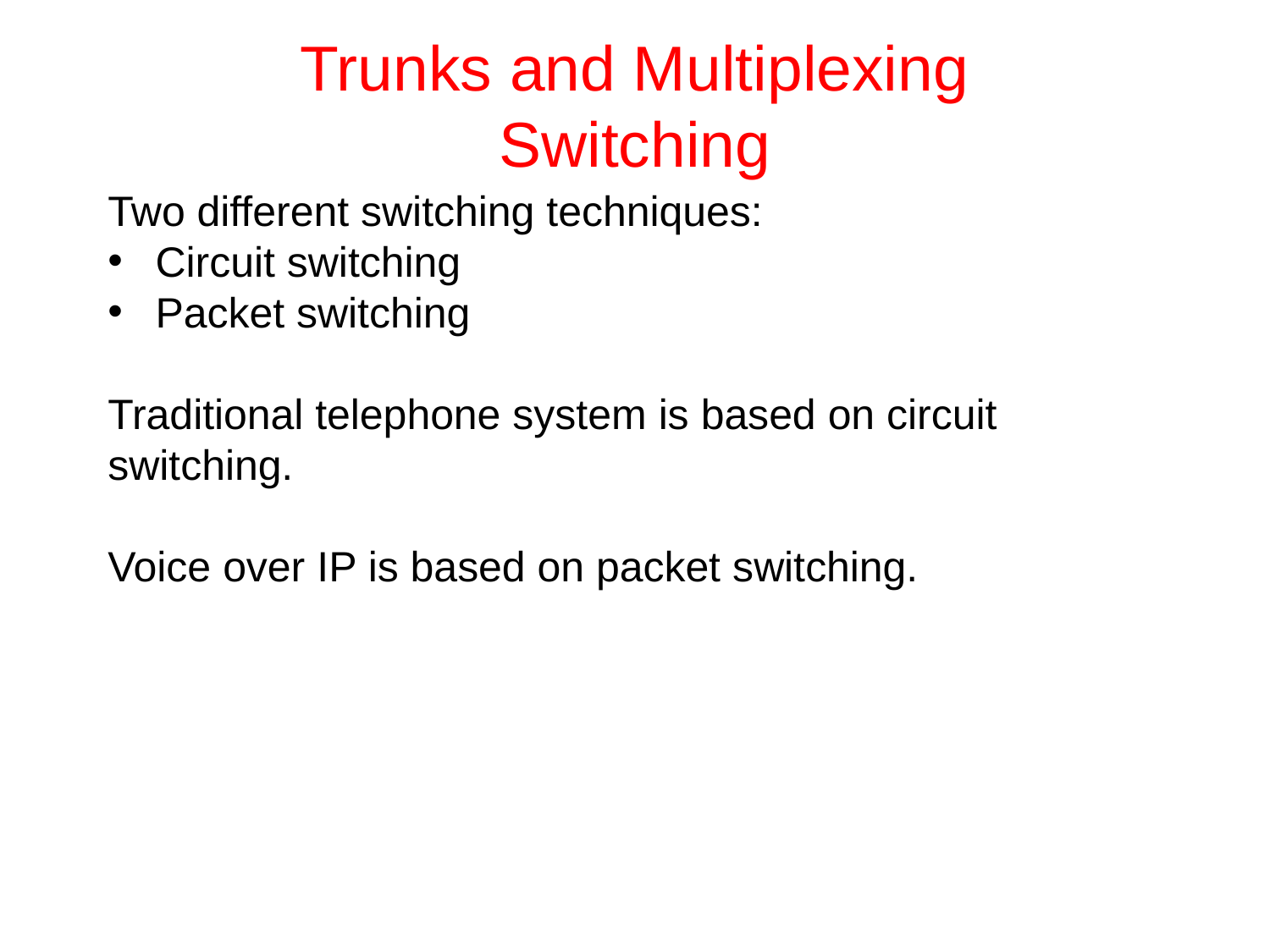

# Trunks and Multiplexing Switching
Two different switching techniques:
Circuit switching
Packet switching

Traditional telephone system is based on circuit switching.

Voice over IP is based on packet switching.